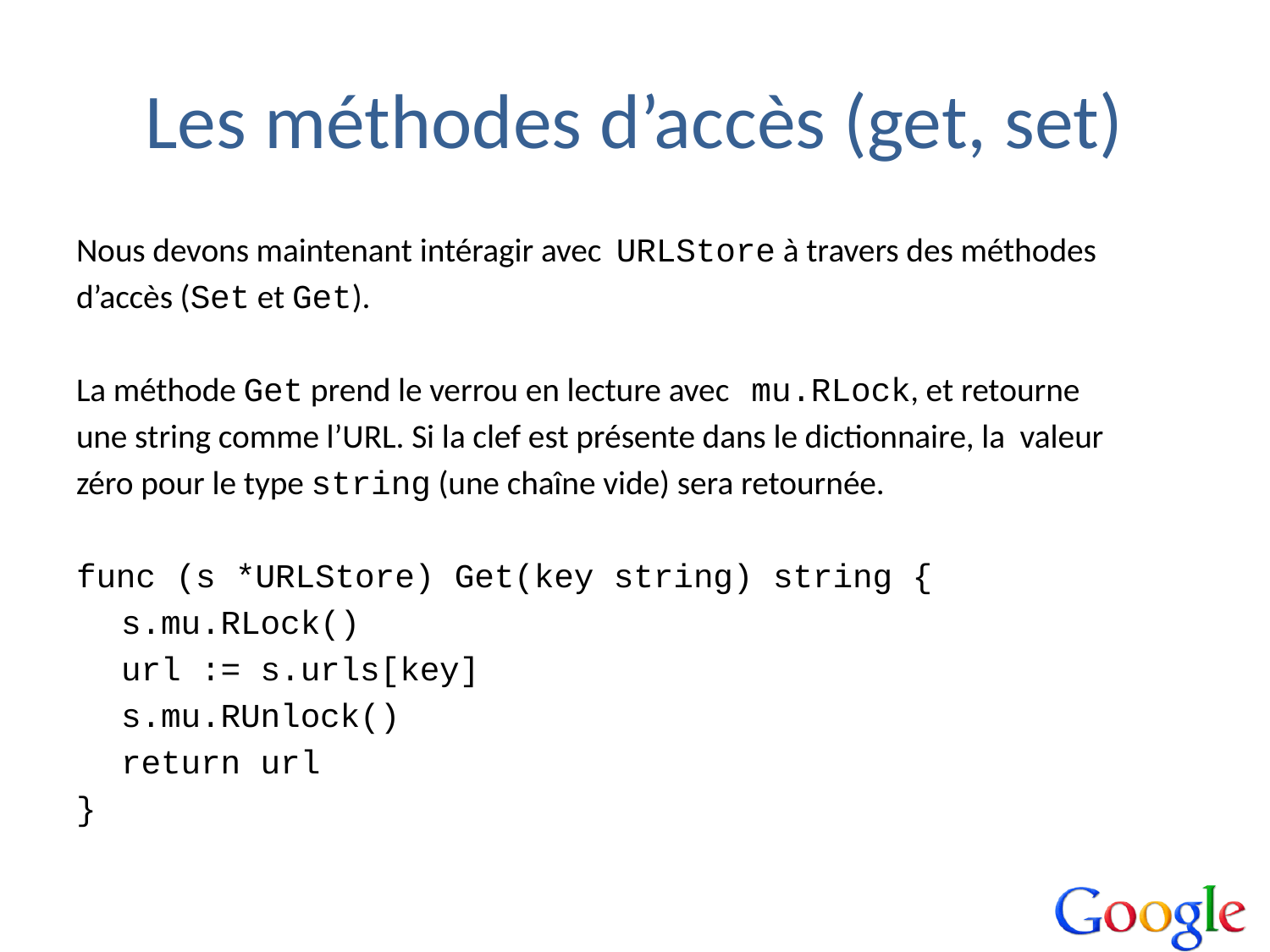

# Les méthodes d’accès (get, set)
Nous devons maintenant intéragir avec  URLStore à travers des méthodes
d’accès (Set et Get).

La méthode Get prend le verrou en lecture avec   mu.RLock, et retourne
une string comme l’URL. Si la clef est présente dans le dictionnaire, la  valeur
zéro pour le type string (une chaîne vide) sera retournée.

func (s *URLStore) Get(key string) string {
	s.mu.RLock()
	url := s.urls[key]
	s.mu.RUnlock()
	return url
}